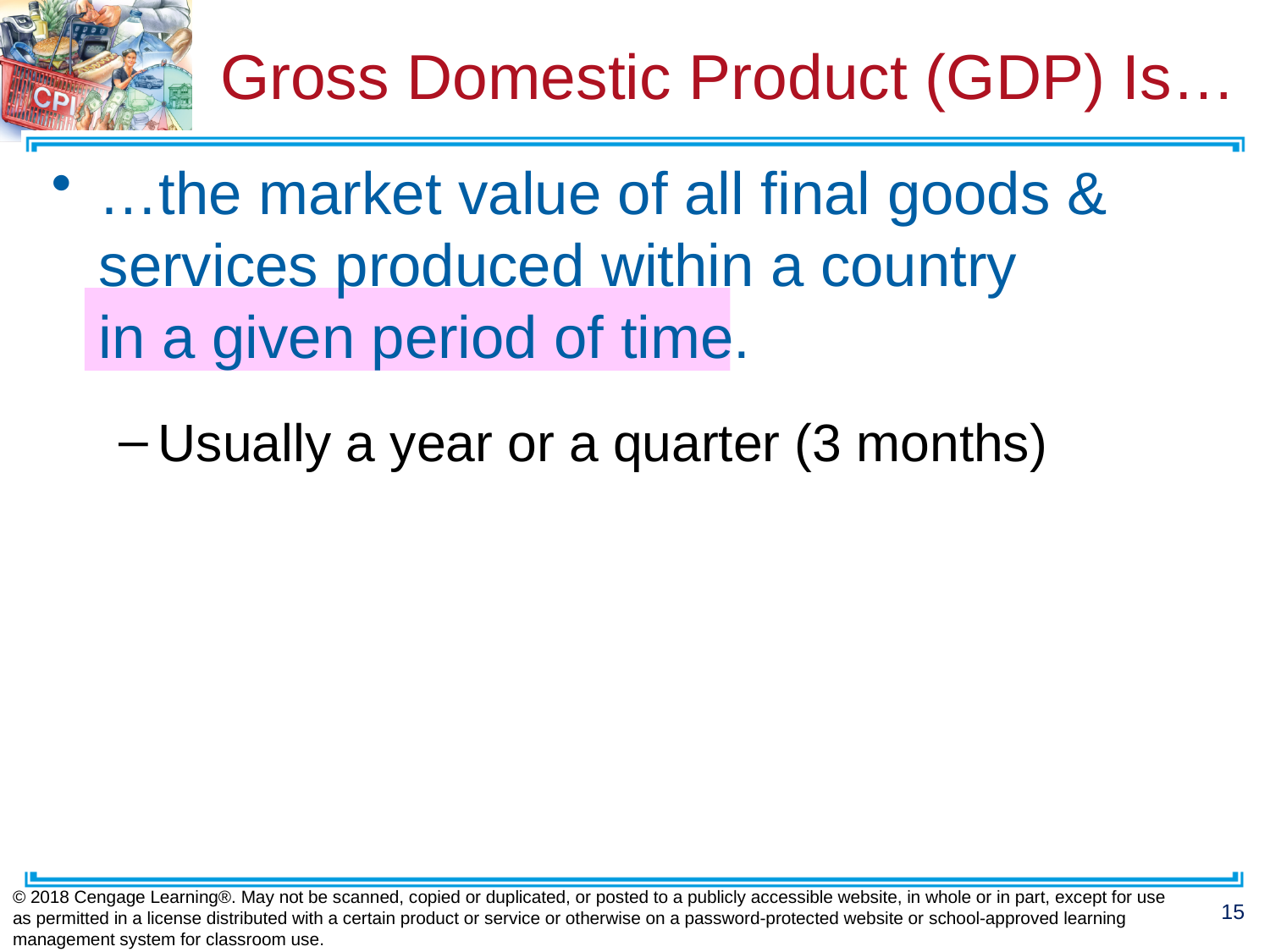

# Gross Domestic Product (GDP) Is…
…the market value of all final goods & services produced within a country
in a given period of time.

Usually a year or a quarter (3 months)

© 2018 Cengage Learning®. May not be scanned, copied or duplicated, or posted to a publicly accessible website, in whole or in part, except for use as permitted in a license distributed with a certain product or service or otherwise on a password-protected website or school-approved learning management system for classroom use.
15